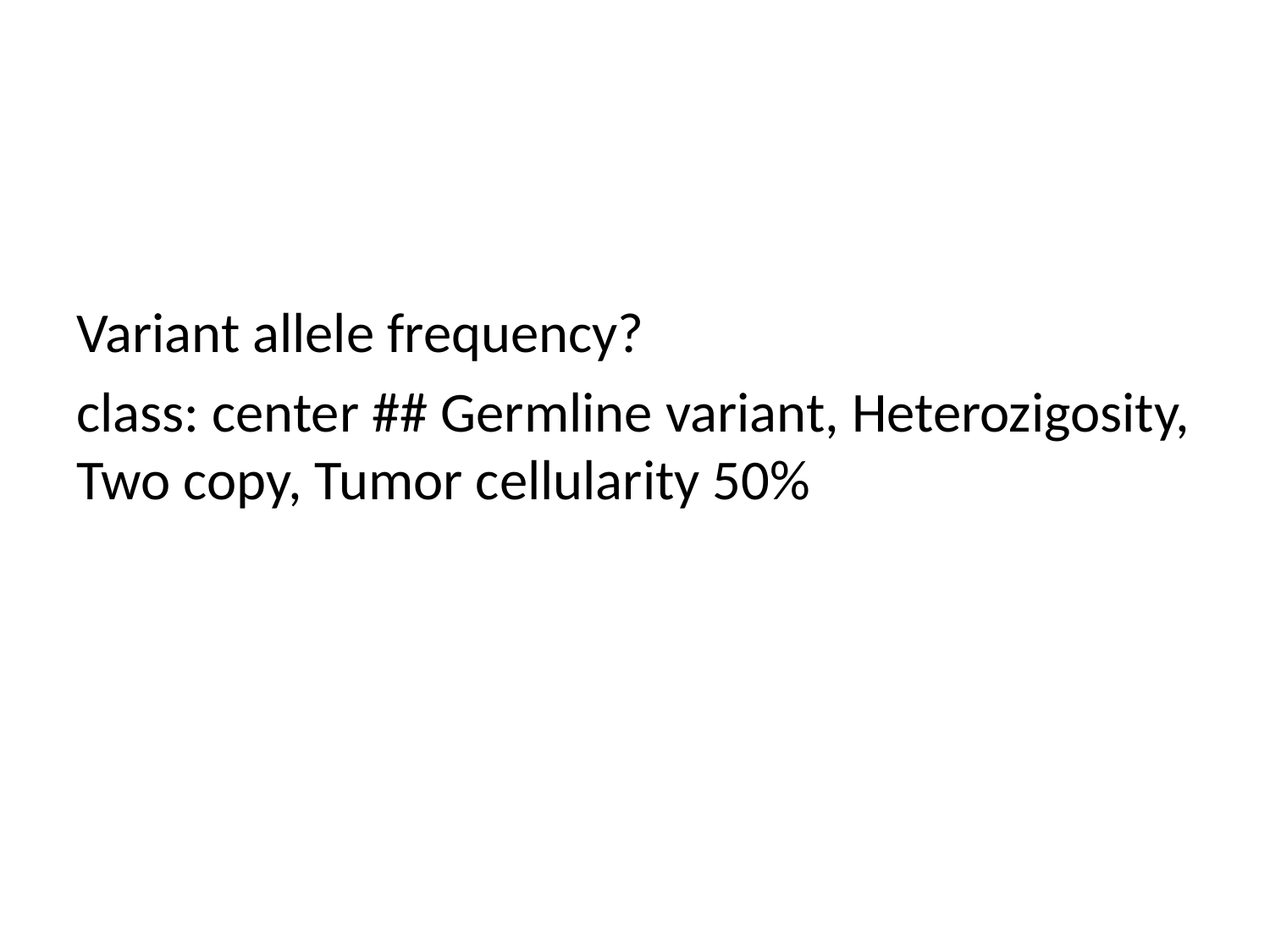

Variant allele frequency?
class: center ## Germline variant, Heterozigosity, Two copy, Tumor cellularity 50%